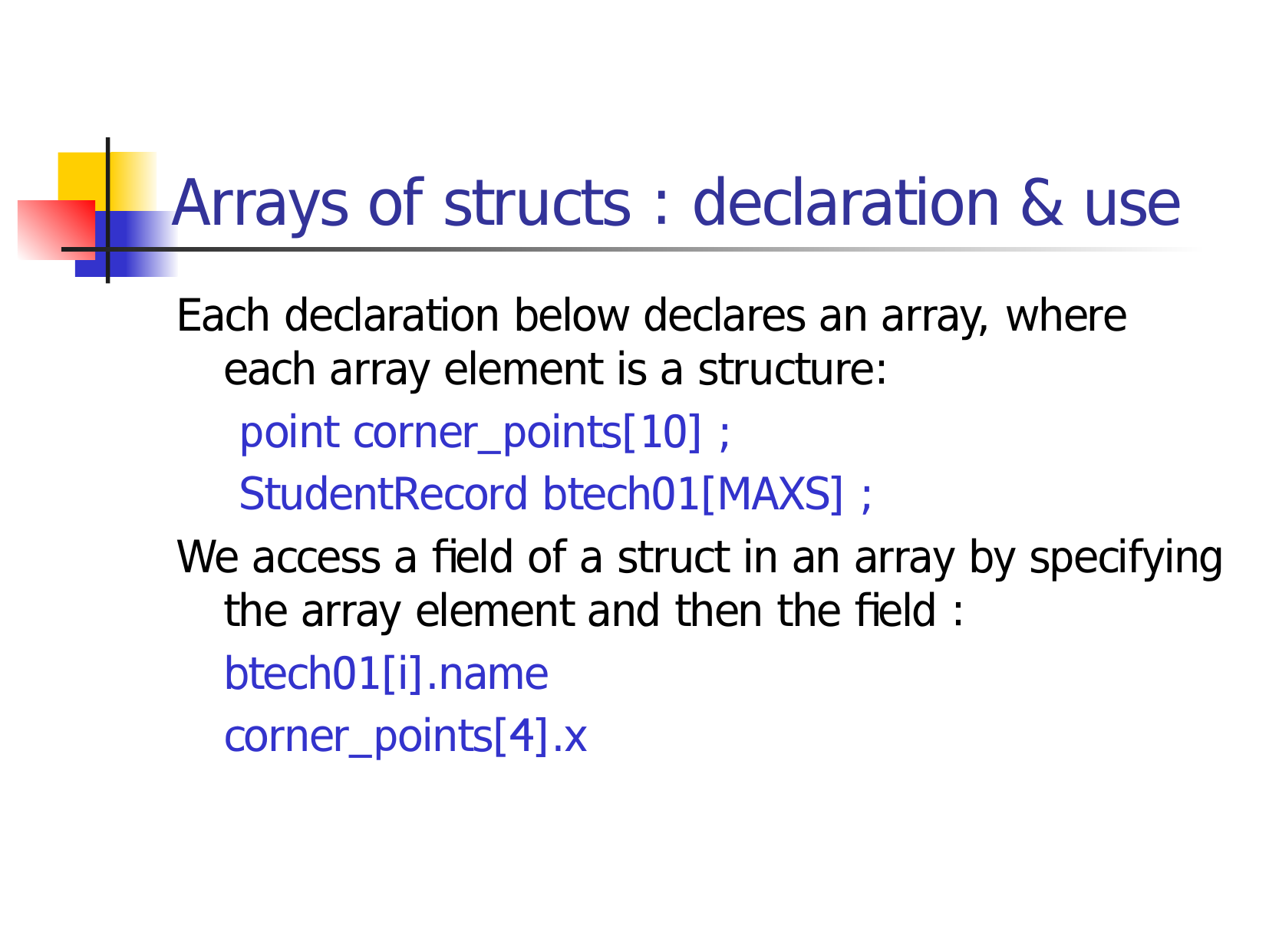

# Arrays of structs : declaration & use
Each declaration below declares an array, where each array element is a structure:
point corner_points[10] ;
StudentRecord btech01[MAXS] ;
We access a field of a struct in an array by specifying the array element and then the field :
	btech01[i].name
	corner_points[4].x